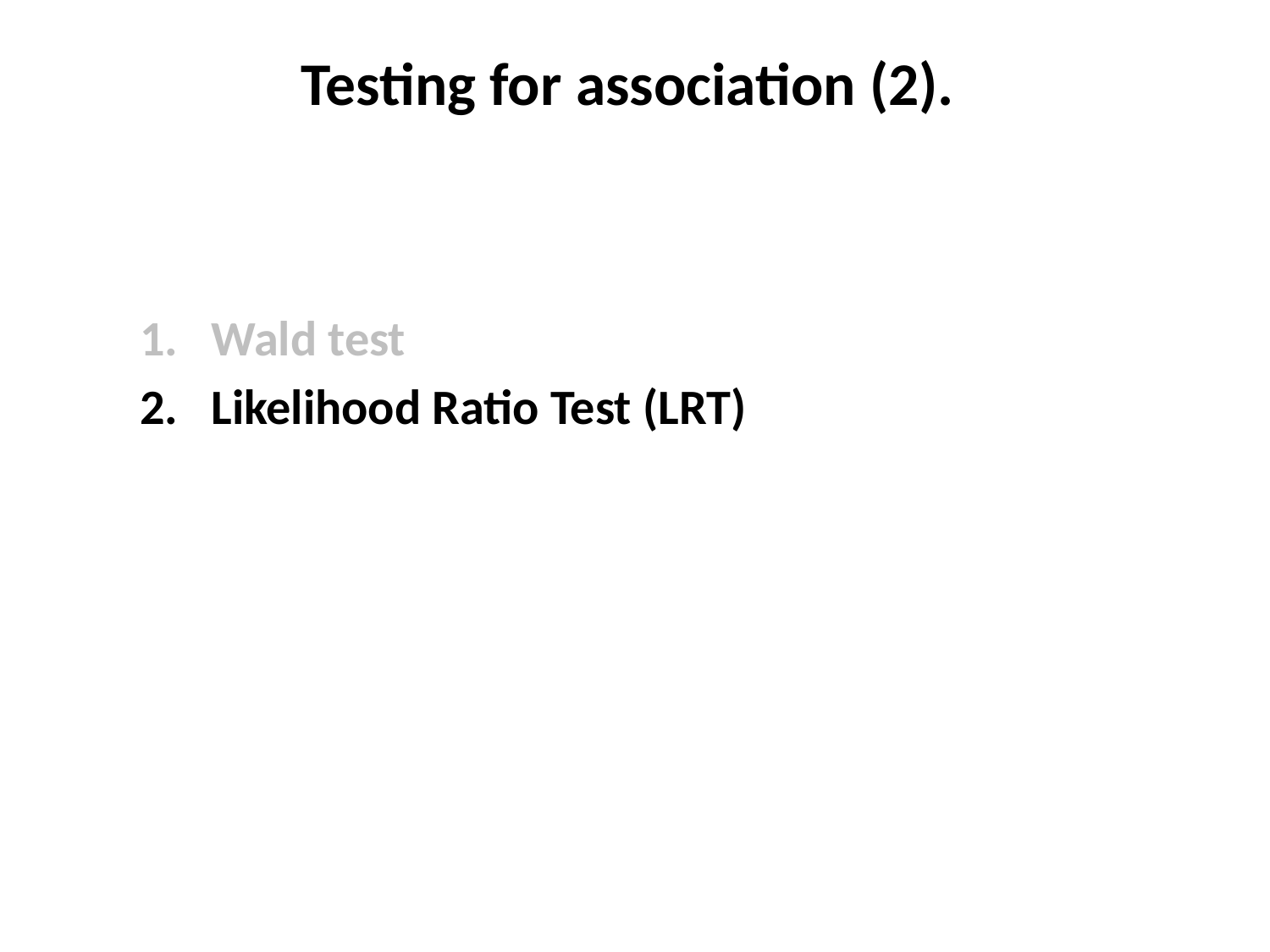

# Testing for association (2).

Wald test
Likelihood Ratio Test (LRT)